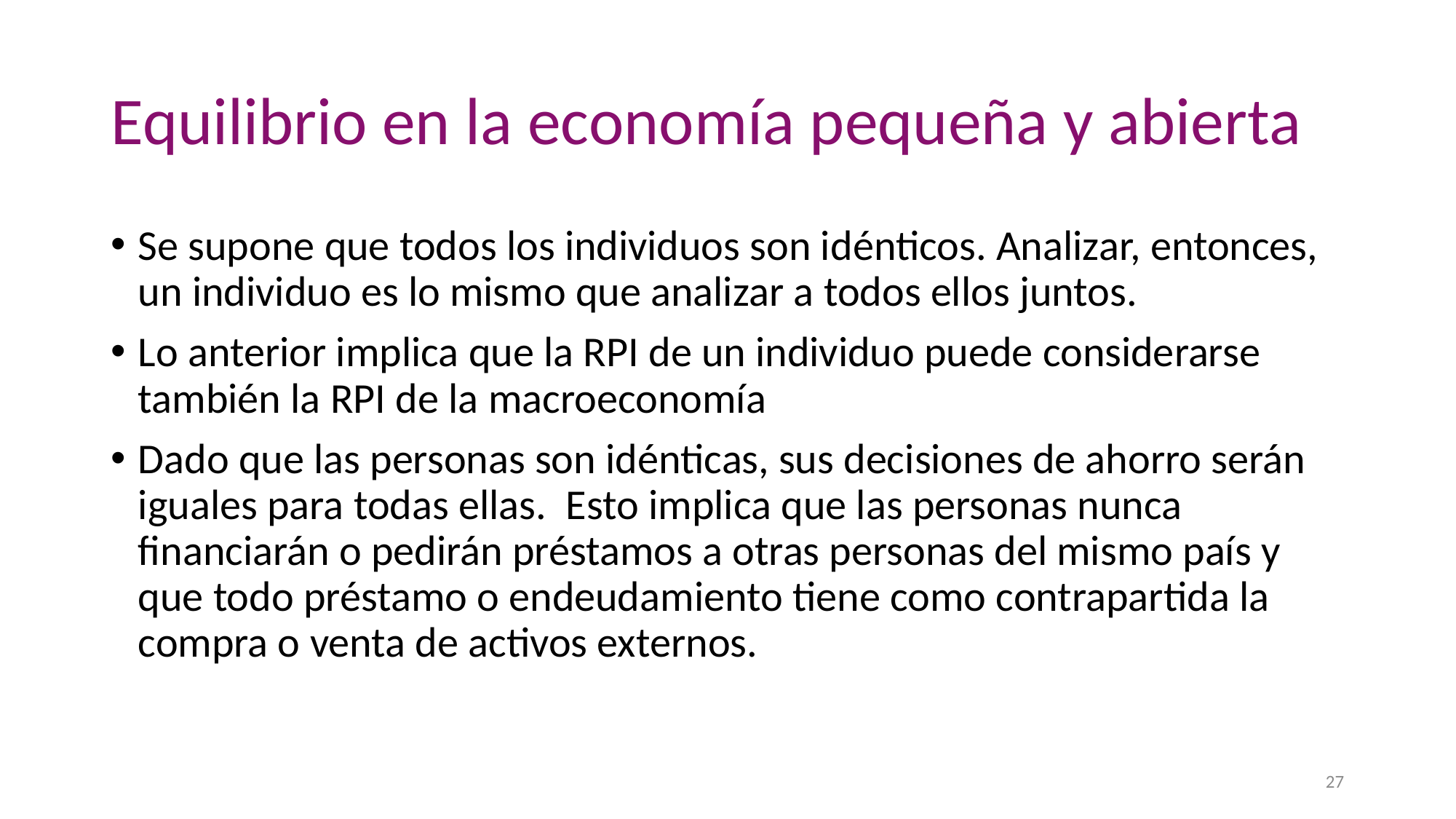

# Equilibrio en la economía pequeña y abierta
Se supone que todos los individuos son idénticos. Analizar, entonces, un individuo es lo mismo que analizar a todos ellos juntos.
Lo anterior implica que la RPI de un individuo puede considerarse también la RPI de la macroeconomía
Dado que las personas son idénticas, sus decisiones de ahorro serán iguales para todas ellas.  Esto implica que las personas nunca financiarán o pedirán préstamos a otras personas del mismo país y que todo préstamo o endeudamiento tiene como contrapartida la compra o venta de activos externos.

27